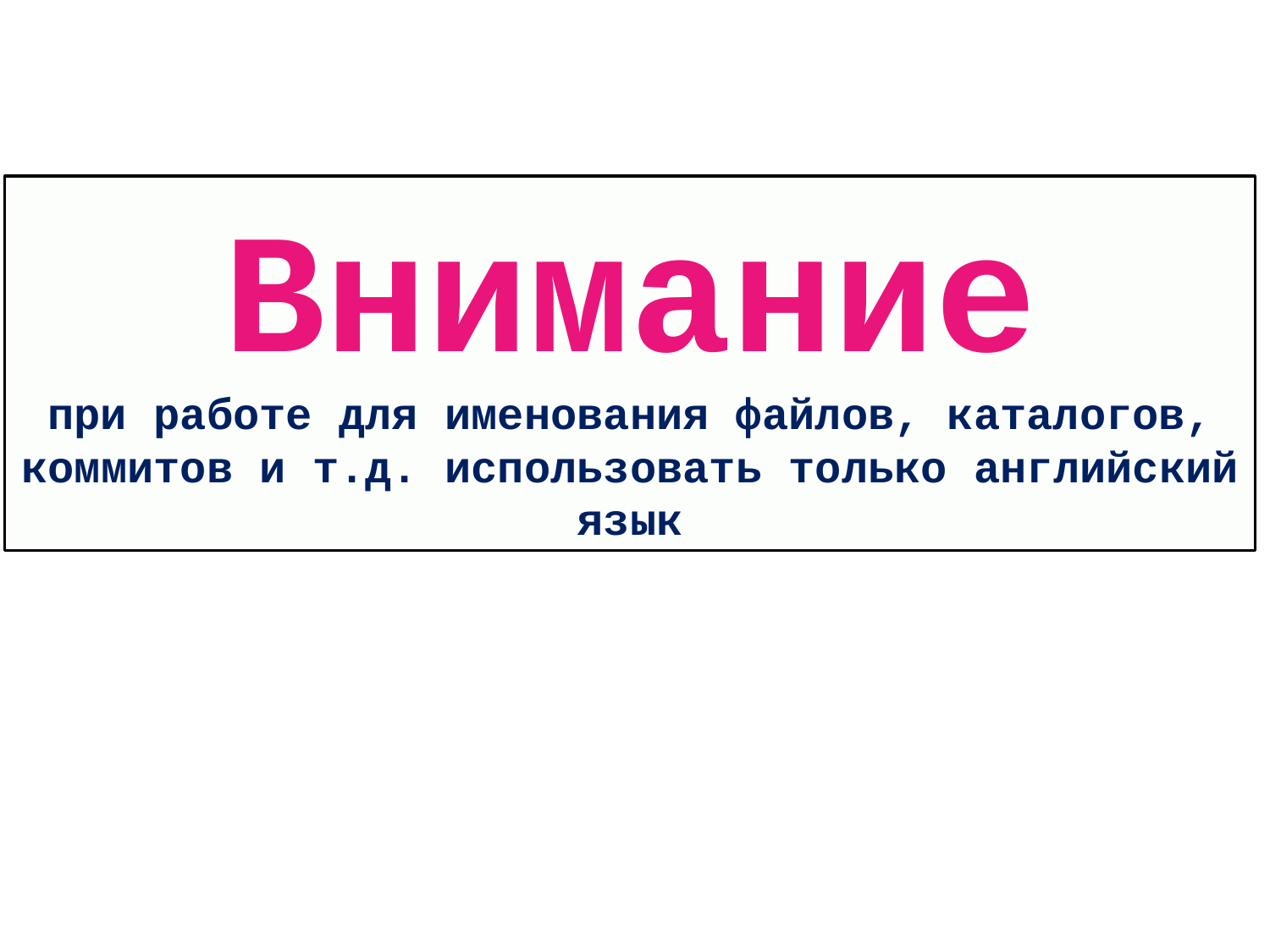

Внимание
при работе для именования файлов, каталогов, коммитов и т.д. использовать только английский язык